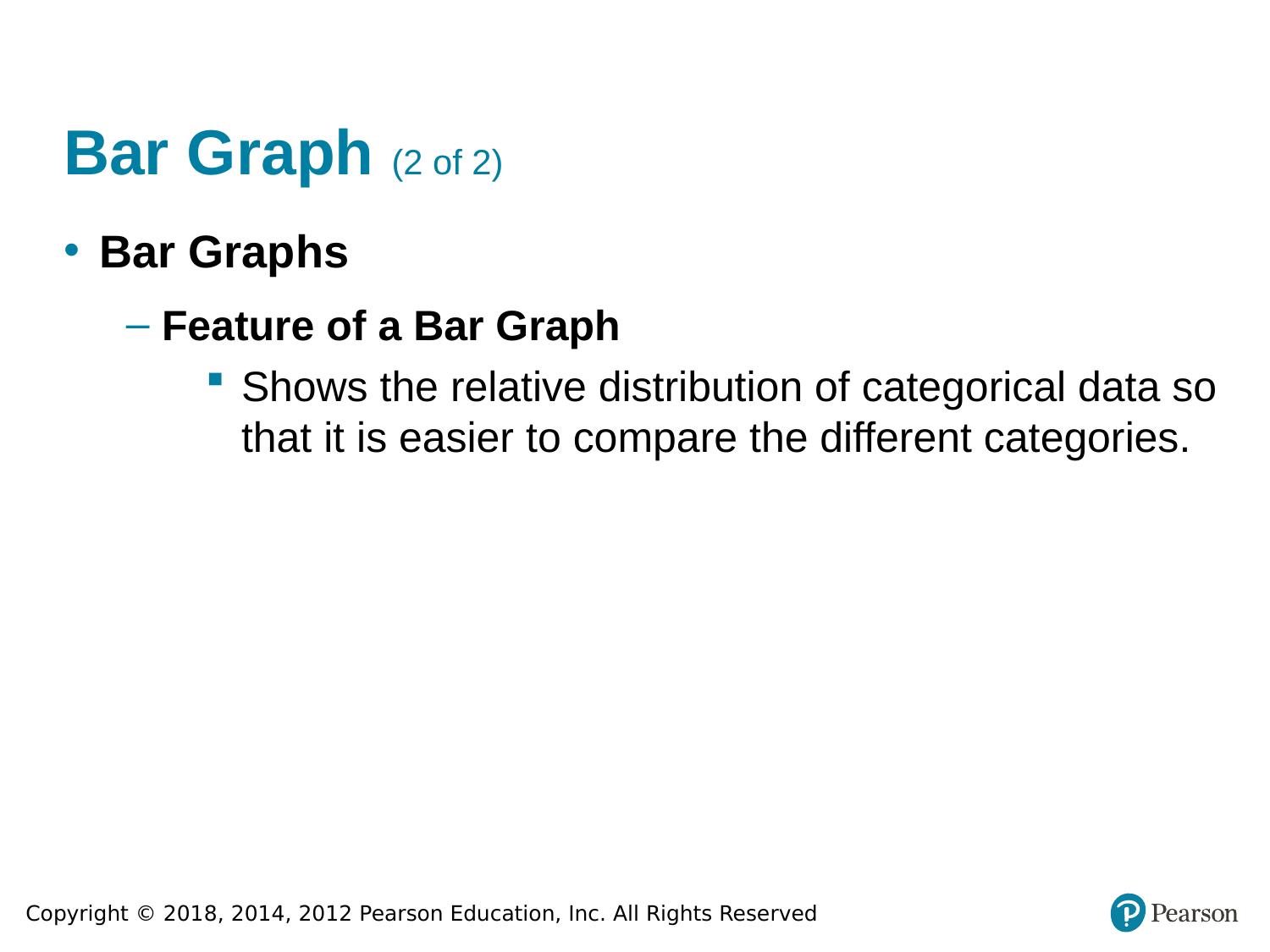

# Bar Graph (2 of 2)
Bar Graphs
Feature of a Bar Graph
Shows the relative distribution of categorical data so that it is easier to compare the different categories.